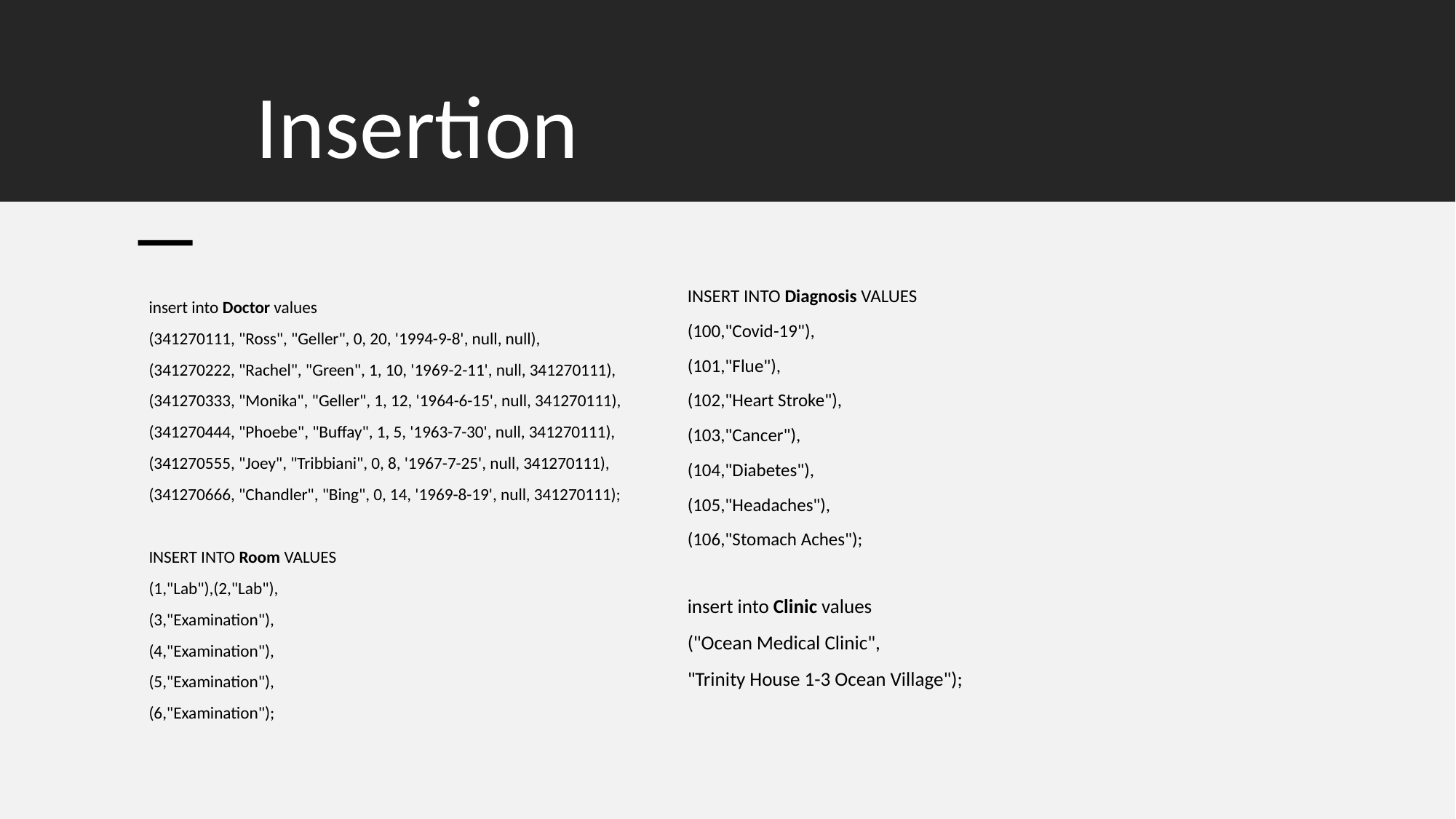

# Insertion

insert into Doctor values
(341270111, "Ross", "Geller", 0, 20, '1994-9-8', null, null),
(341270222, "Rachel", "Green", 1, 10, '1969-2-11', null, 341270111),
(341270333, "Monika", "Geller", 1, 12, '1964-6-15', null, 341270111),
(341270444, "Phoebe", "Buffay", 1, 5, '1963-7-30', null, 341270111),
(341270555, "Joey", "Tribbiani", 0, 8, '1967-7-25', null, 341270111),
(341270666, "Chandler", "Bing", 0, 14, '1969-8-19', null, 341270111);

INSERT INTO Room VALUES
(1,"Lab"),(2,"Lab"),
(3,"Examination"),
(4,"Examination"),
(5,"Examination"),
(6,"Examination");
INSERT INTO Diagnosis VALUES
(100,"Covid-19"),
(101,"Flue"),
(102,"Heart Stroke"),
(103,"Cancer"),
(104,"Diabetes"),
(105,"Headaches"),
(106,"Stomach Aches");

insert into Clinic values
("Ocean Medical Clinic",
"Trinity House 1-3 Ocean Village");